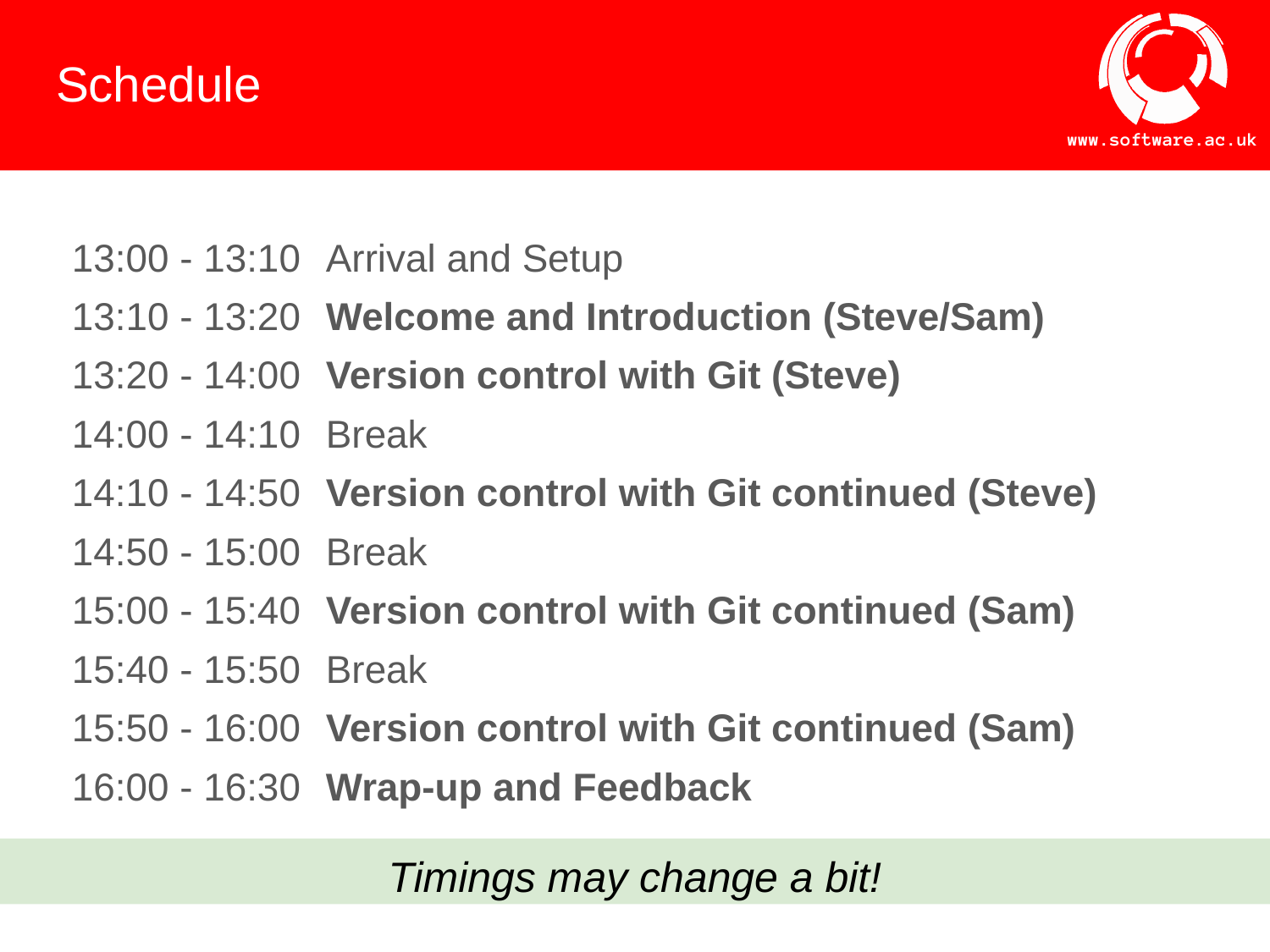

# Schedule
13:00 - 13:10	Arrival and Setup
13:10 - 13:20	Welcome and Introduction (Steve/Sam)
13:20 - 14:00	Version control with Git (Steve)
14:00 - 14:10	Break
14:10 - 14:50	Version control with Git continued (Steve)
14:50 - 15:00	Break
15:00 - 15:40	Version control with Git continued (Sam)
15:40 - 15:50	Break
15:50 - 16:00	Version control with Git continued (Sam)
16:00 - 16:30	Wrap-up and Feedback

Timings may change a bit!